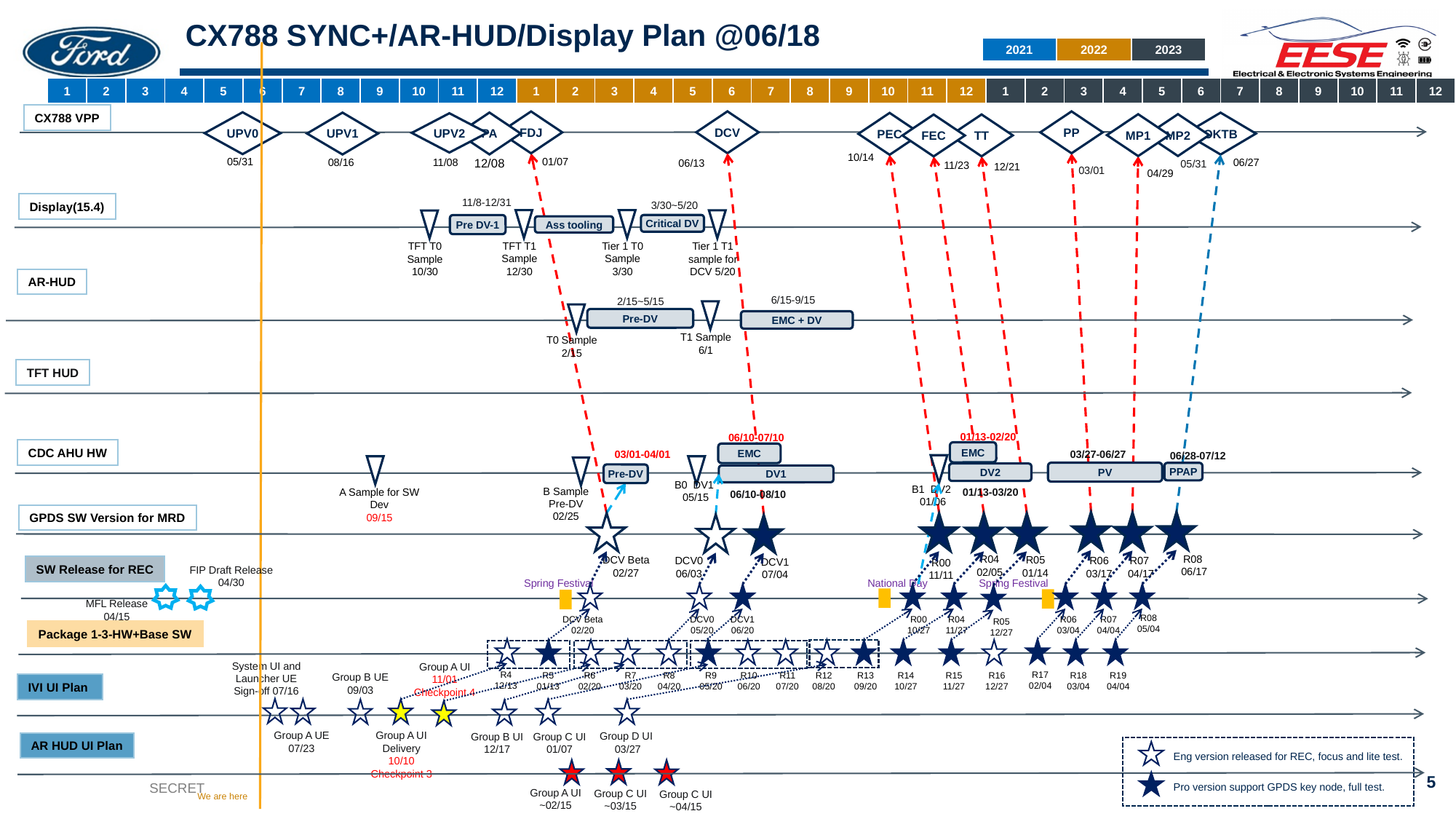

# CX788 SYNC+/AR-HUD/Display Plan @06/18
| 2021 | 2022 | 2023 |
| --- | --- | --- |
| 1 | 2 | 3 | 4 | 5 | 6 | 7 | 8 | 9 | 10 | 11 | 12 | 1 | 2 | 3 | 4 | 5 | 6 | 7 | 8 | 9 | 10 | 11 | 12 | 1 | 2 | 3 | 4 | 5 | 6 | 7 | 8 | 9 | 10 | 11 | 12 |
| --- | --- | --- | --- | --- | --- | --- | --- | --- | --- | --- | --- | --- | --- | --- | --- | --- | --- | --- | --- | --- | --- | --- | --- | --- | --- | --- | --- | --- | --- | --- | --- | --- | --- | --- | --- |
CX788 VPP
DCV
06/13
PP
03/01
FDJ
01/07
UPV0
05/31
PA
12/08
UPV1
08/16
OKTB
06/27
PEC
10/14
UPV2
11/08
MP2
05/31
MP1
04/29
TT
12/21
FEC
11/23
11/8-12/31
Display(15.4)
3/30~5/20

TFT T1 Sample
12/30

Tier 1 T0 Sample
3/30

Tier 1 T1 sample for DCV 5/20

TFT T0 Sample
10/30
Critical DV
Pre DV-1
Ass tooling
AR-HUD
6/15-9/15
2/15~5/15

T1 Sample
6/1

T0 Sample
2/15
Pre-DV
EMC + DV
TFT HUD
01/13-02/20
EMC
06/10-07/10
EMC
03/27-06/27
PV
03/01-04/01
Pre-DV
06/28-07/12
PPAP

B1  DV2
01/06

B0  DV1
05/15

B Sample Pre-DV
02/25
DV2
01/13-03/20
DV1
06/10-08/10

R00
11/11

R08
06/17
R04
02/05
R05
01/14
DCV Beta
02/27
R07
04/17
DCV0
06/03
R06
03/17
DCV1
07/04
Spring Festival

R08
05/04
DCV Beta
02/20
R00
10/27
R06
03/04
R07
04/04
R04
11/27
DCV0
05/20
DCV1
06/20
R05
12/27

R19
04/04

R18
03/04

R4
12/13
R17
02/04
R12
08/20
R13
09/20
R16
12/27
R14
10/27
R15
11/27
R7
03/20
R8
04/20
R11
07/20
R9
05/20
R10
06/20
R5
01/13
R6
02/20
CDC AHU HW

A Sample for SW Dev
09/15
GPDS SW Version for MRD
SW Release for REC
FIP Draft Release
04/30
National Day
Spring Festival

MFL Release
04/15
Package 1-3-HW+Base SW
System UI and Launcher UE Sign-off 07/16

Group A UI
11/01
Checkpoint 4
Group B UE
09/03

IVI UI Plan

Group A UI Delivery
10/10
Checkpoint 3

Group A UE
07/23

Group C UI
01/07

Group D UI
03/27

Group B UI
12/17

AR HUD UI Plan

Eng version released for REC, focus and lite test.

Pro version support GPDS key node, full test.

Group C UI
~03/15

Group A UI
~02/15

Group C UI
~04/15
We are here